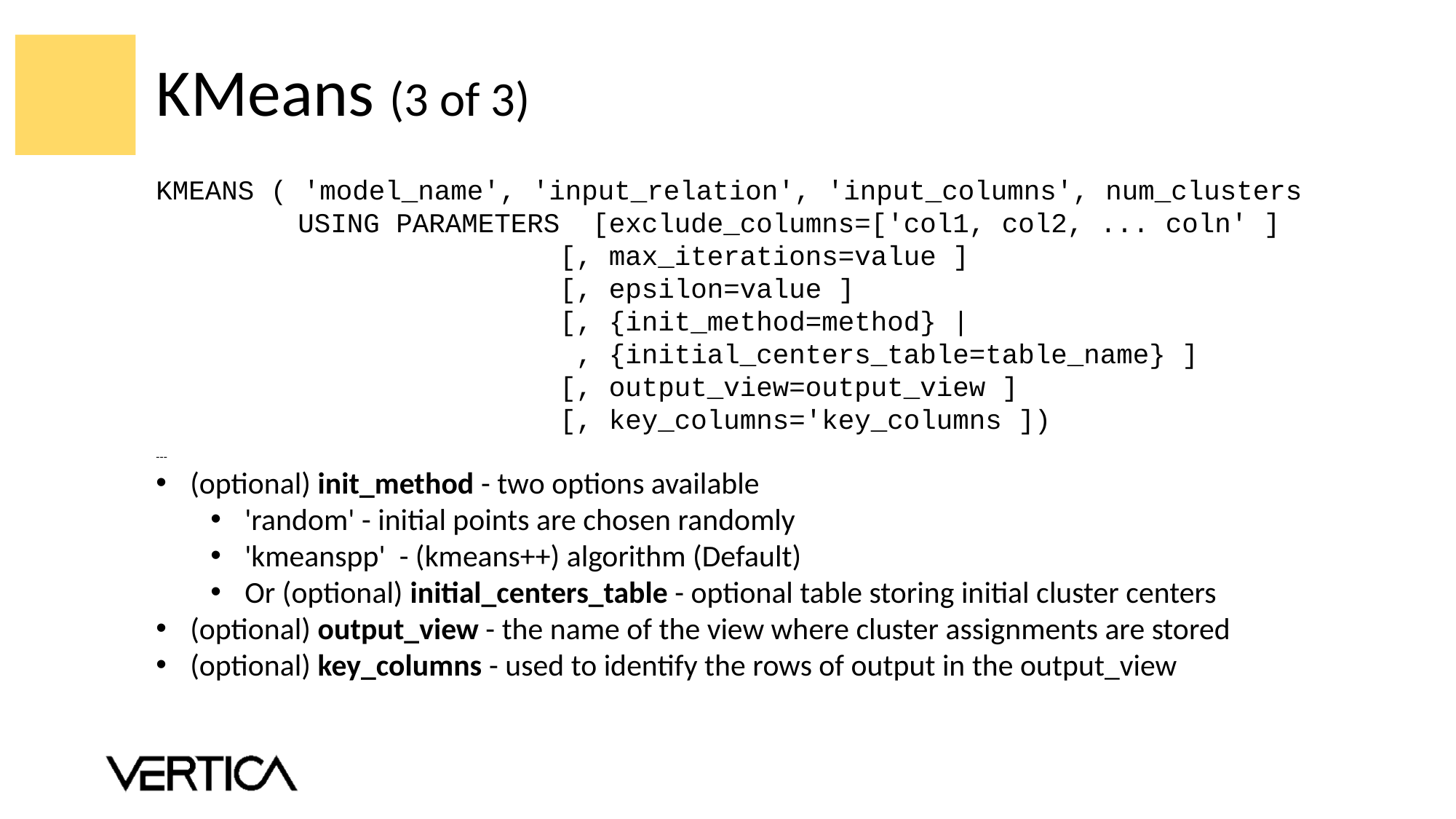

# KMeans (3 of 3)
KMEANS ( 'model_name', 'input_relation', 'input_columns', num_clusters
	  USING PARAMETERS  [exclude_columns=['col1, col2, ... coln' ]
	                  [, max_iterations=value ]
	                  [, epsilon=value ]
	                  [, {init_method=method} |
	                   , {initial_centers_table=table_name} ]
	                  [, output_view=output_view ]
	                  [, key_columns='key_columns ])

---
(optional) init_method - two options available
'random' - initial points are chosen randomly
'kmeanspp'  - (kmeans++) algorithm (Default)
Or (optional) initial_centers_table - optional table storing initial cluster centers
(optional) output_view - the name of the view where cluster assignments are stored
(optional) key_columns - used to identify the rows of output in the output_view